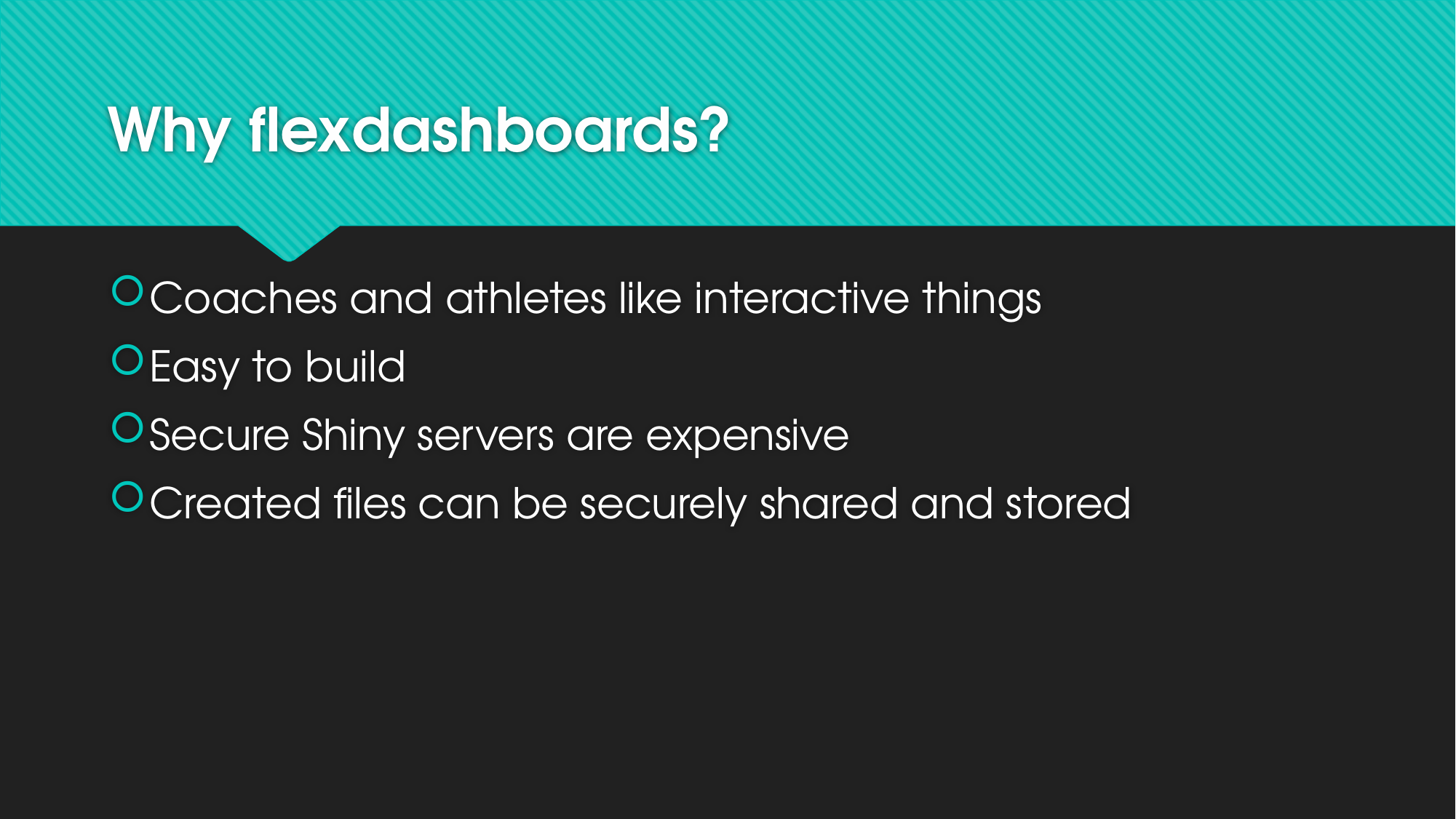

# Why flexdashboards?
Coaches and athletes like interactive things
Easy to build
Secure Shiny servers are expensive
Created files can be securely shared and stored